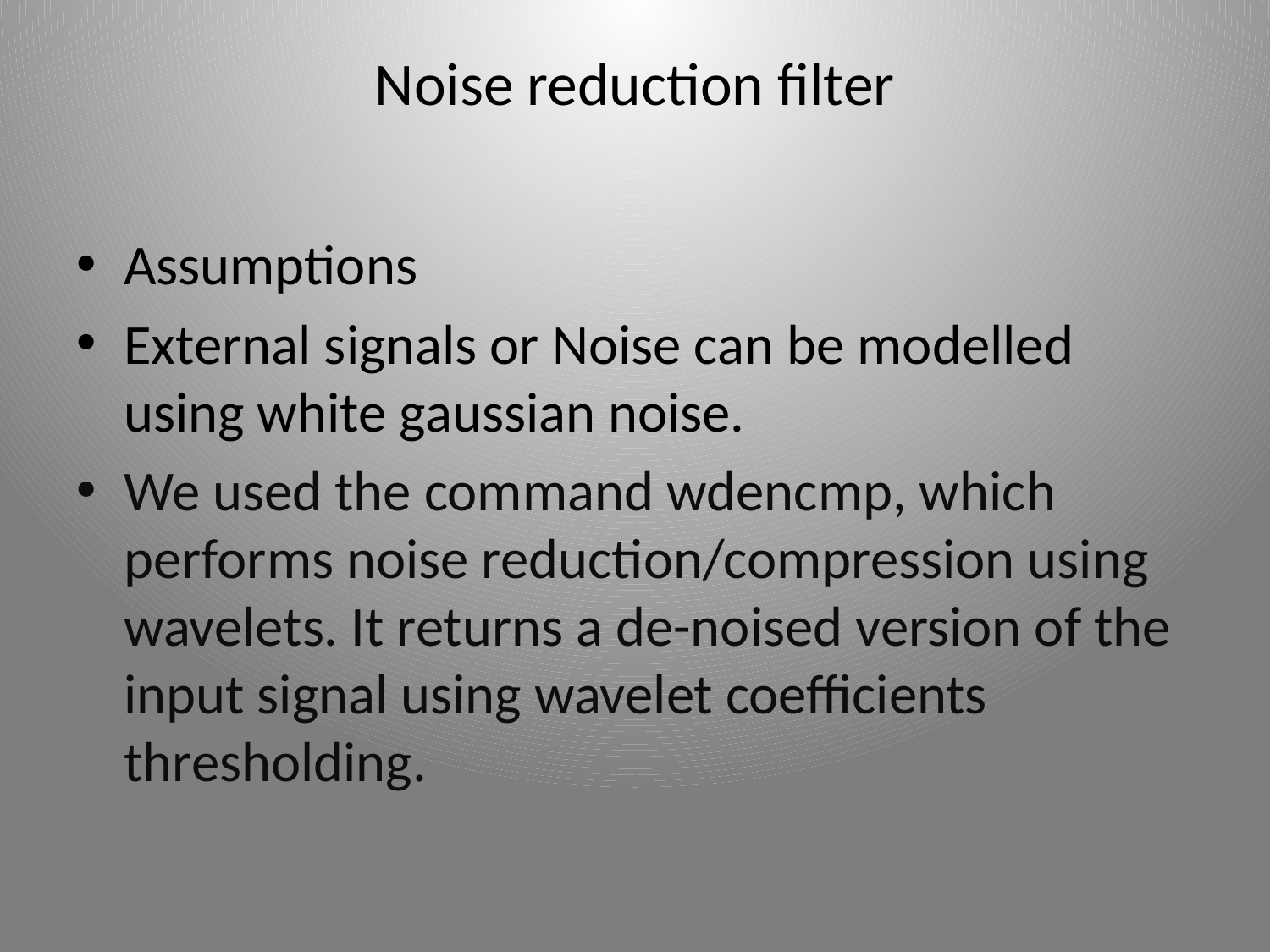

# Noise reduction filter
Assumptions
External signals or Noise can be modelled using white gaussian noise.
We used the command wdencmp, which performs noise reduction/compression using wavelets. It returns a de-noised version of the input signal using wavelet coefficients thresholding.